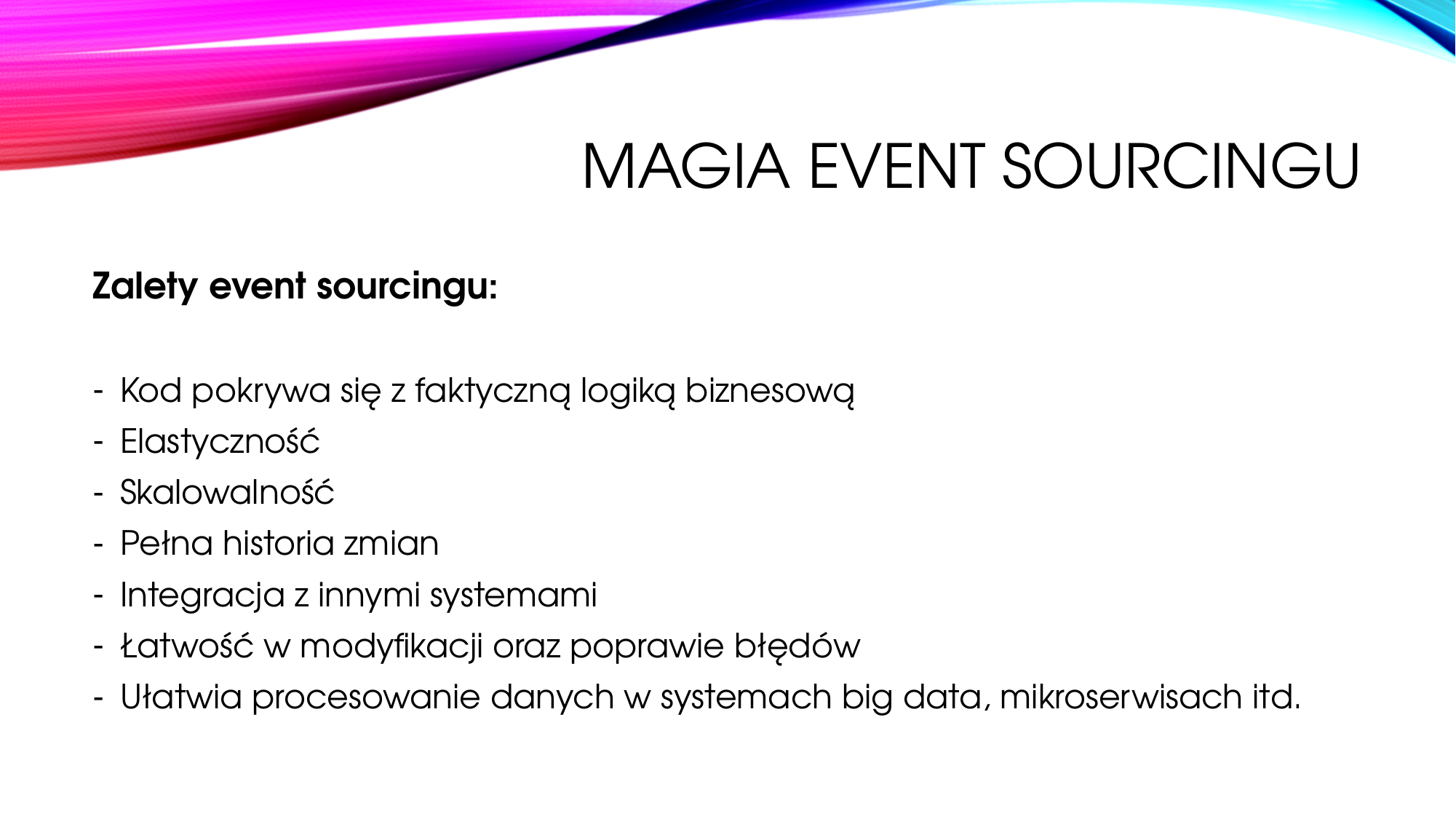

# Magia Event sourcingu
Zalety event sourcingu:

Kod pokrywa się z faktyczną logiką biznesową
Elastyczność
Skalowalność
Pełna historia zmian
Integracja z innymi systemami
Łatwość w modyfikacji oraz poprawie błędów
Ułatwia procesowanie danych w systemach big data, mikroserwisach itd.